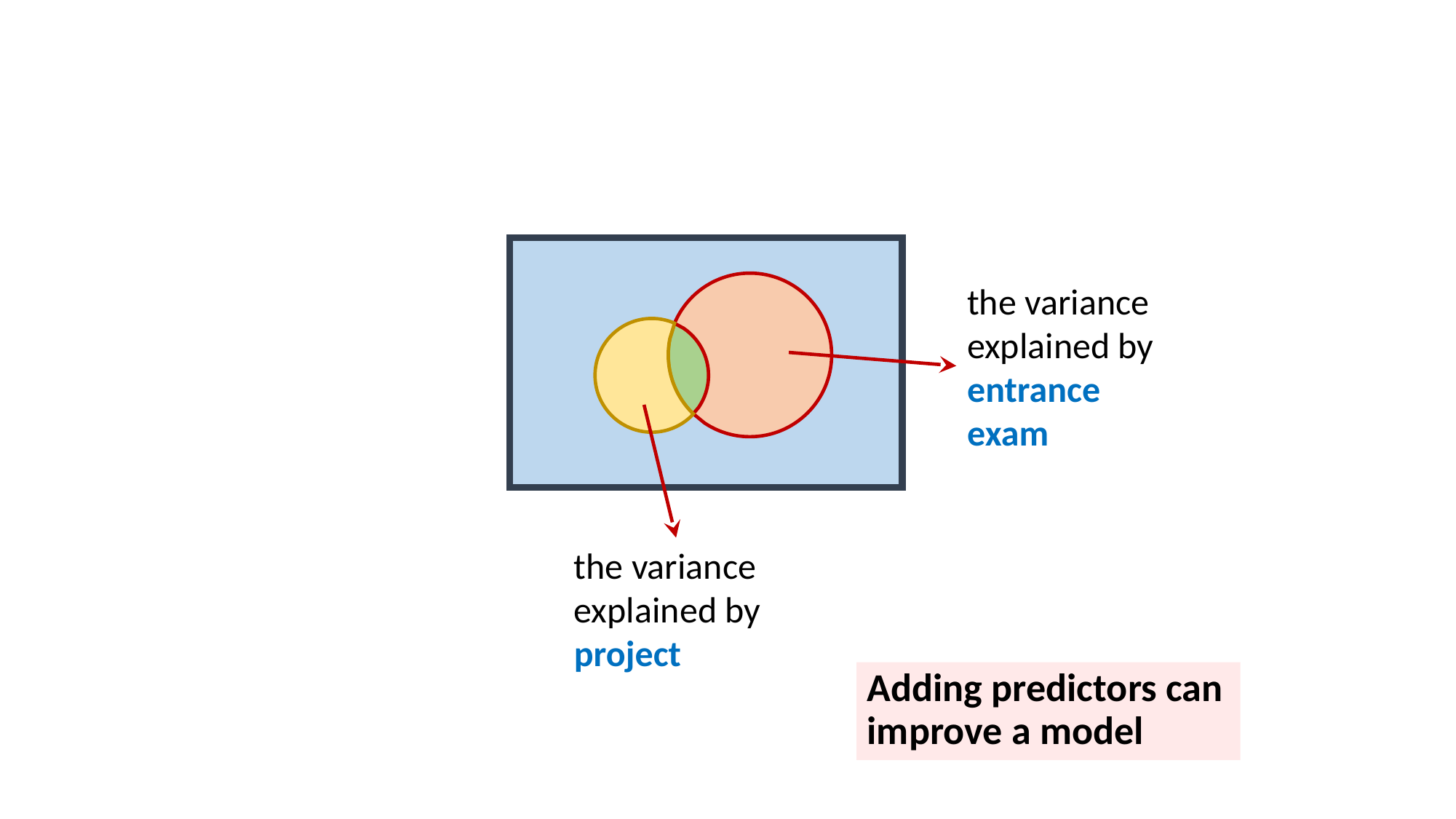

Total

the variance explained by entrance exam

the variance explained by project
Adding predictors can improve a model